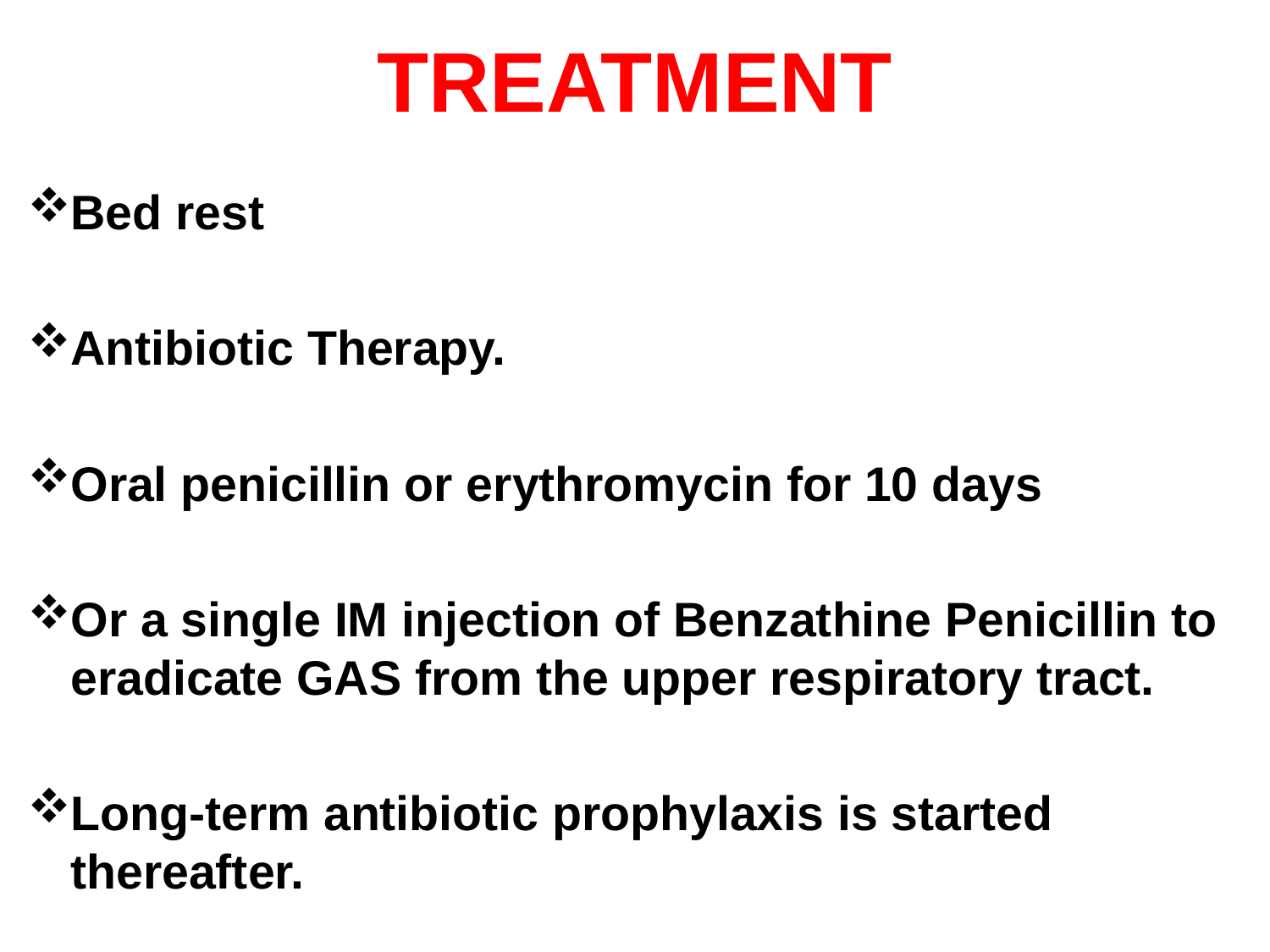

# TREATMENT

Bed rest

Antibiotic Therapy.

Oral penicillin or erythromycin for 10 days

Or a single IM injection of Benzathine Penicillin to eradicate GAS from the upper respiratory tract.

Long-term antibiotic prophylaxis is started thereafter.